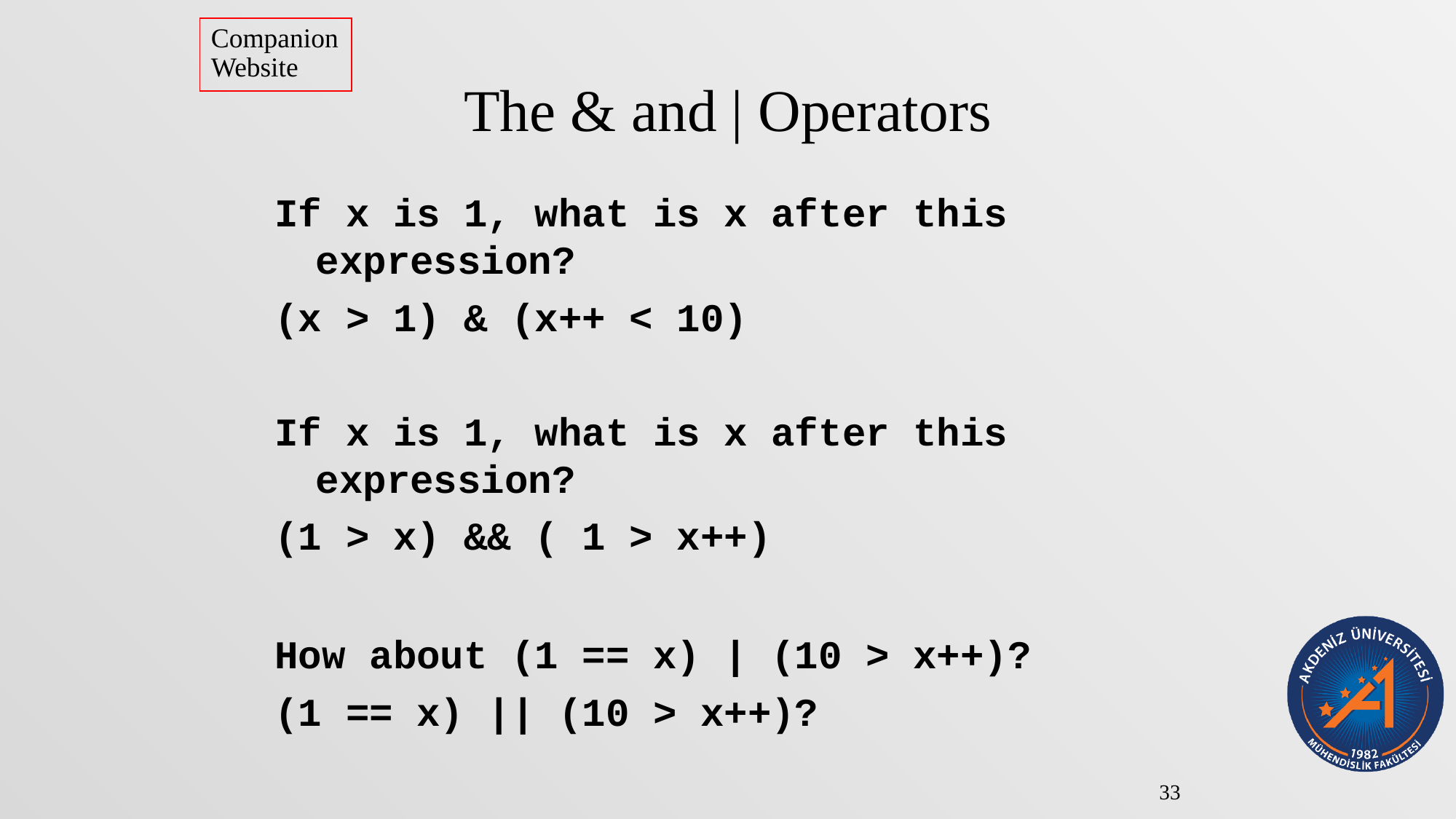

Companion Website
The & and | Operators
If x is 1, what is x after this expression?
(x > 1) & (x++ < 10)

If x is 1, what is x after this expression?
(1 > x) && ( 1 > x++)

How about (1 == x) | (10 > x++)?
(1 == x) || (10 > x++)?
33